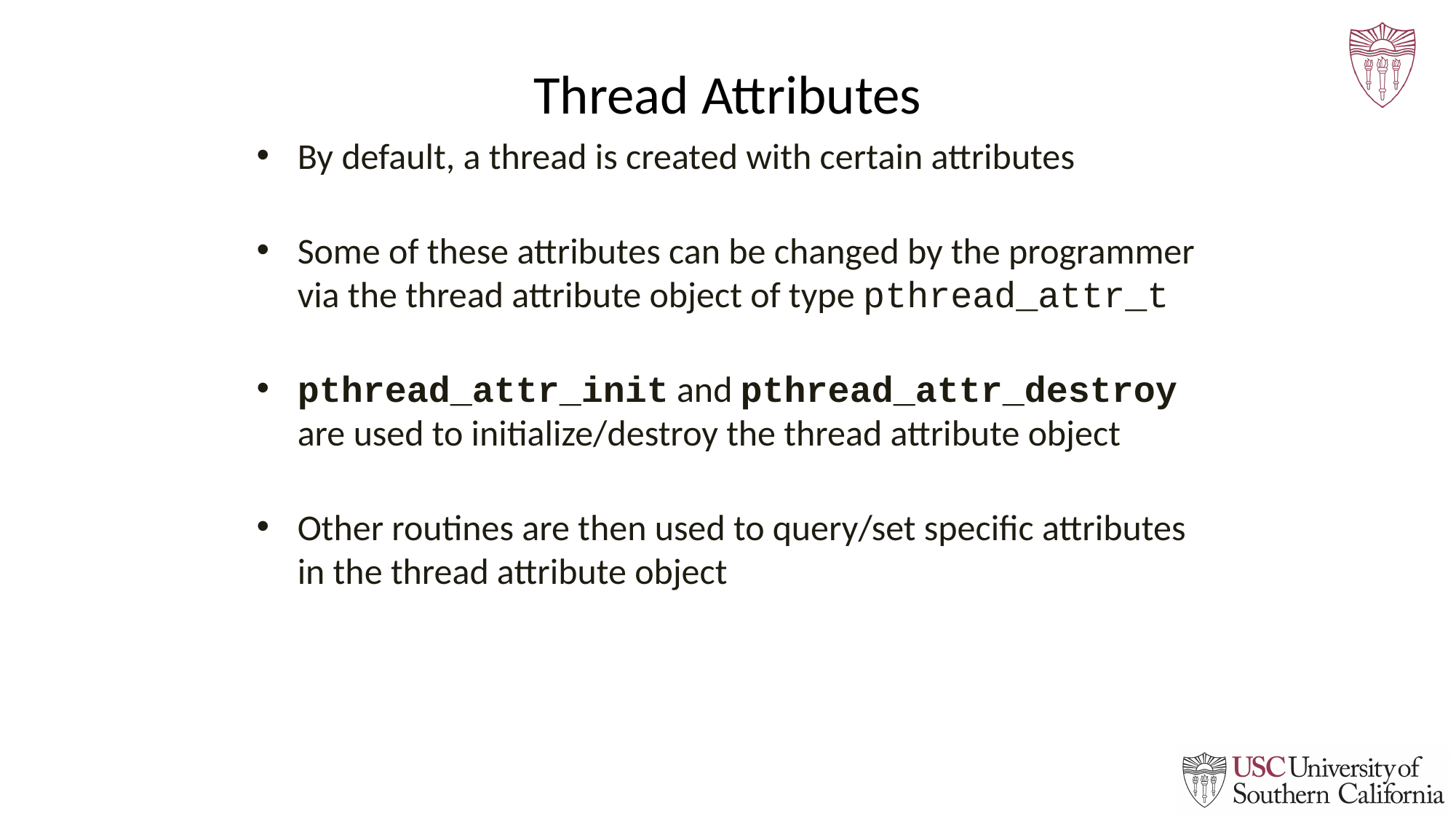

# Thread Attributes
By default, a thread is created with certain attributes
Some of these attributes can be changed by the programmer via the thread attribute object of type pthread_attr_t
pthread_attr_init and pthread_attr_destroy are used to initialize/destroy the thread attribute object
Other routines are then used to query/set specific attributes in the thread attribute object